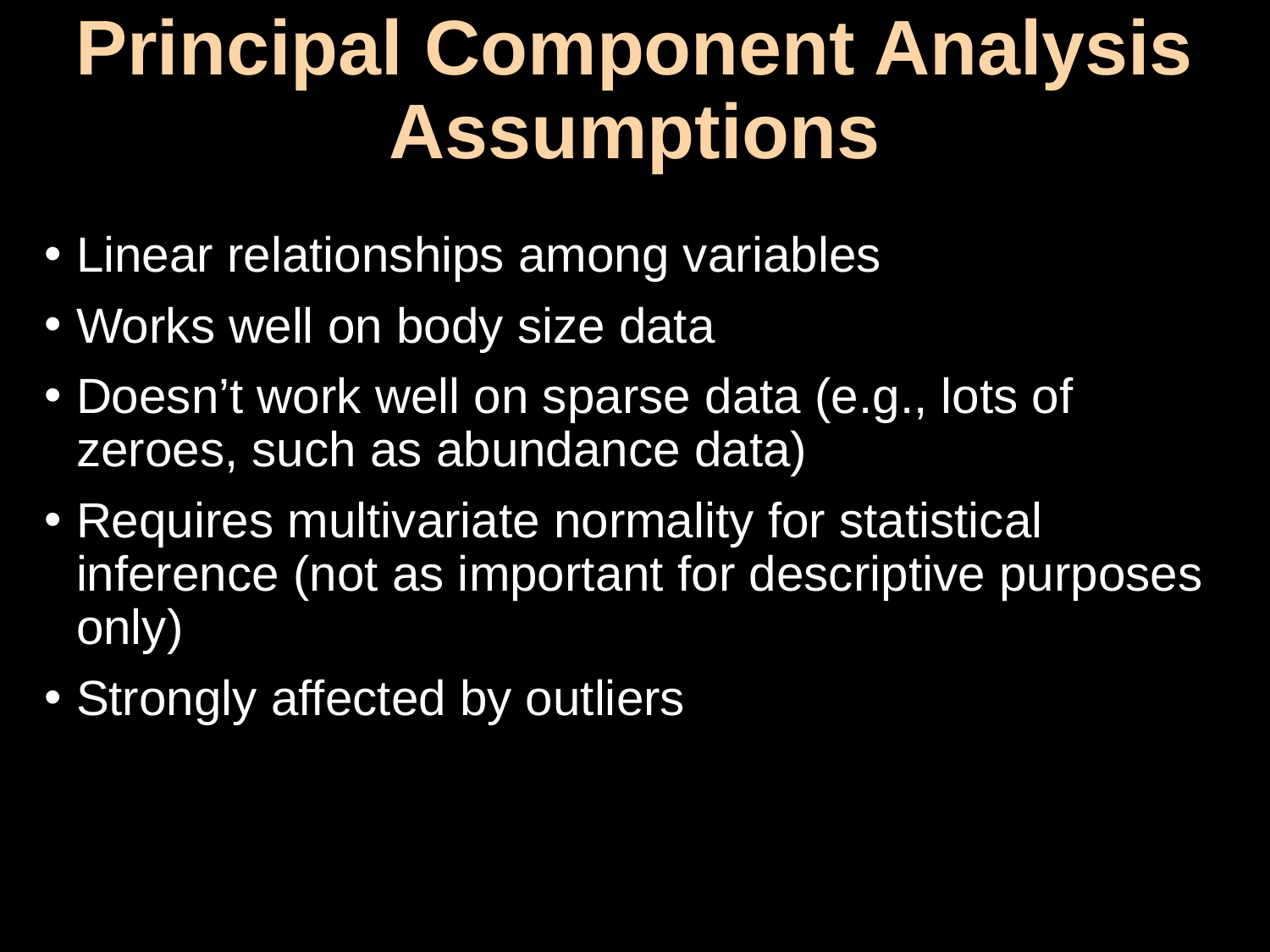

# Principal Component Analysis Assumptions
Linear relationships among variables
Works well on body size data
Doesn’t work well on sparse data (e.g., lots of zeroes, such as abundance data)
Requires multivariate normality for statistical inference (not as important for descriptive purposes only)
Strongly affected by outliers